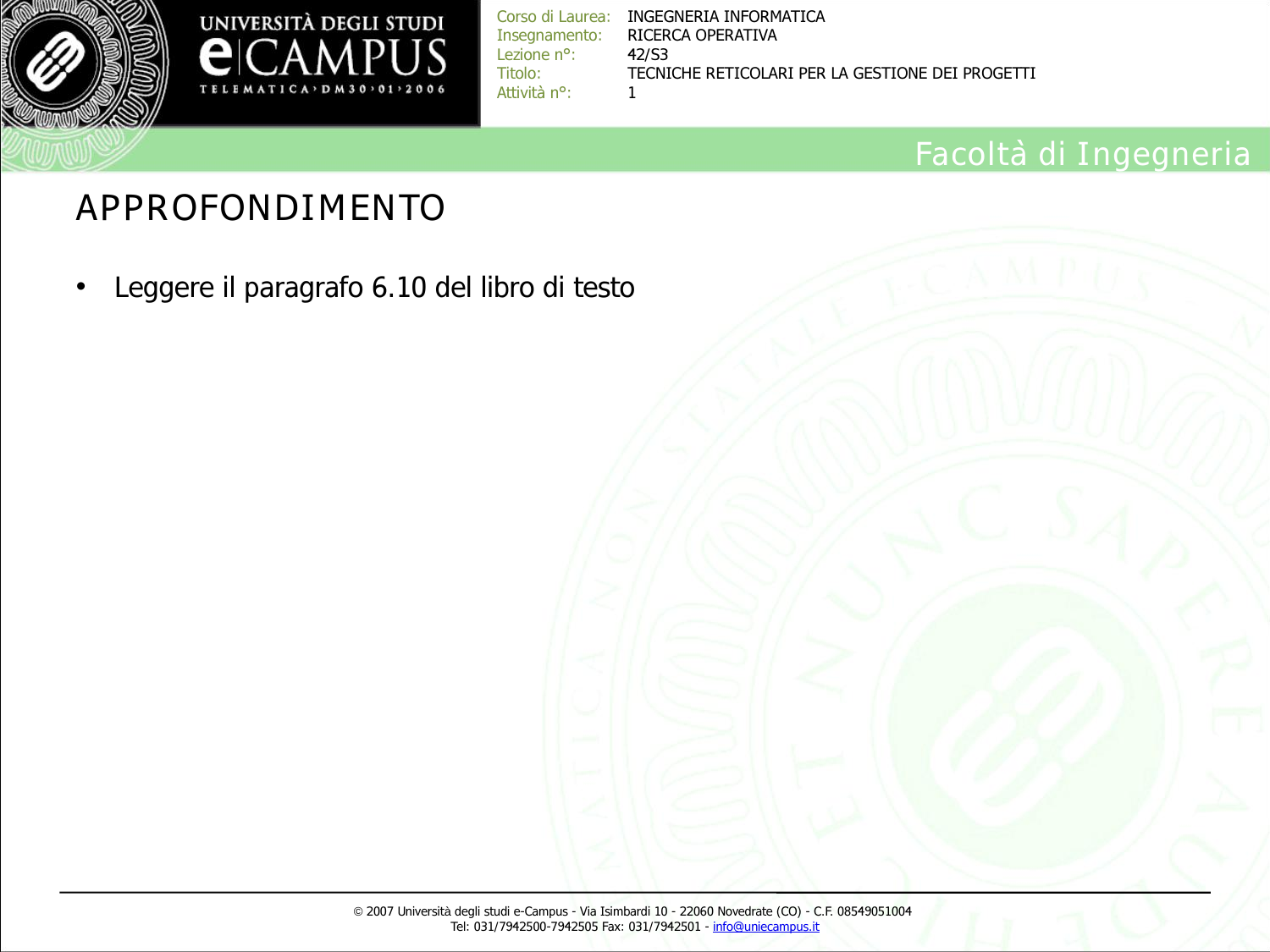

# APPROFONDIMENTO
 Leggere il paragrafo 6.10 del libro di testo